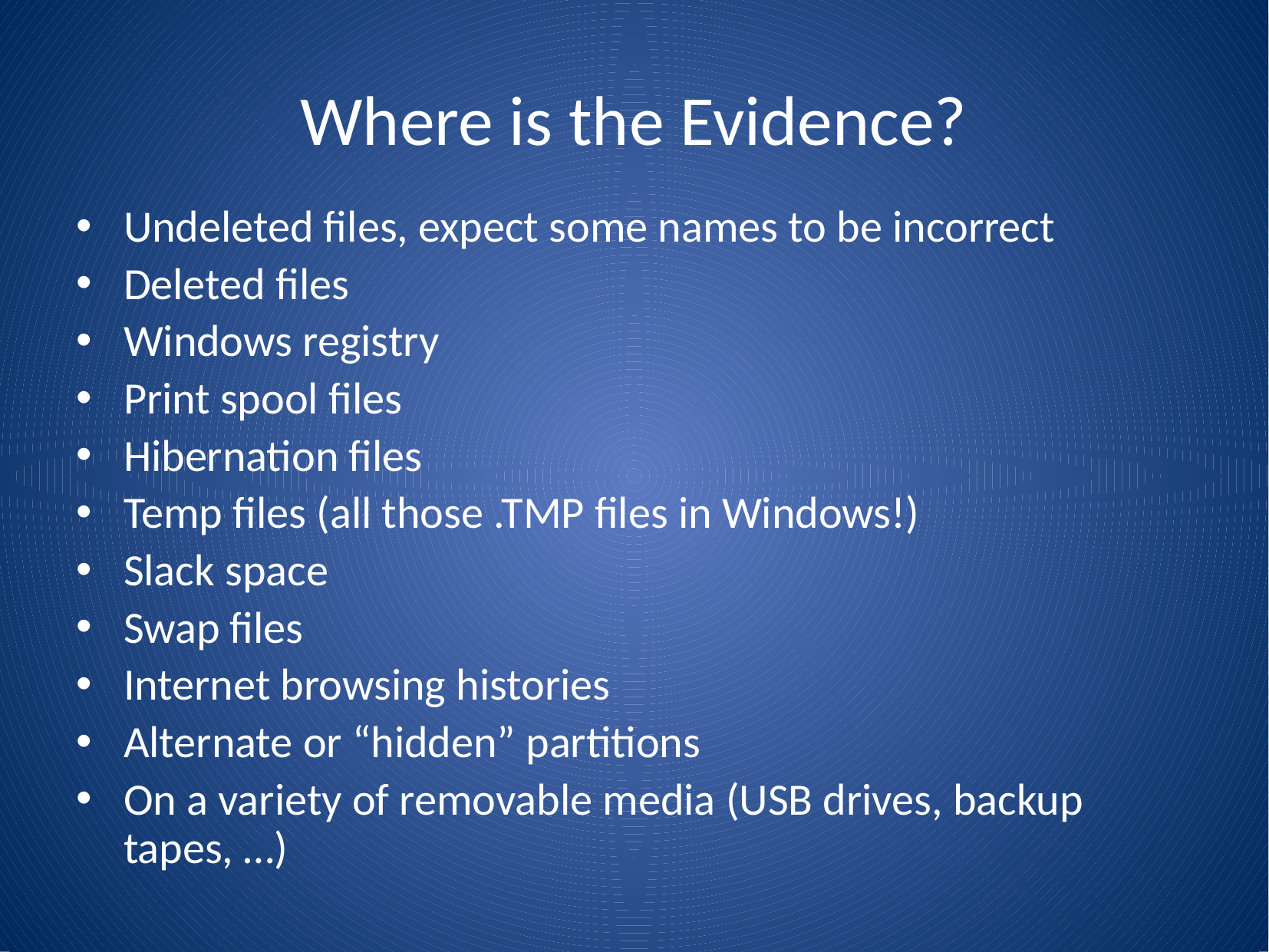

# Where is the Evidence?
Undeleted files, expect some names to be incorrect
Deleted files
Windows registry
Print spool files
Hibernation files
Temp files (all those .TMP files in Windows!)
Slack space
Swap files
Internet browsing histories
Alternate or “hidden” partitions
On a variety of removable media (USB drives, backup tapes, …)